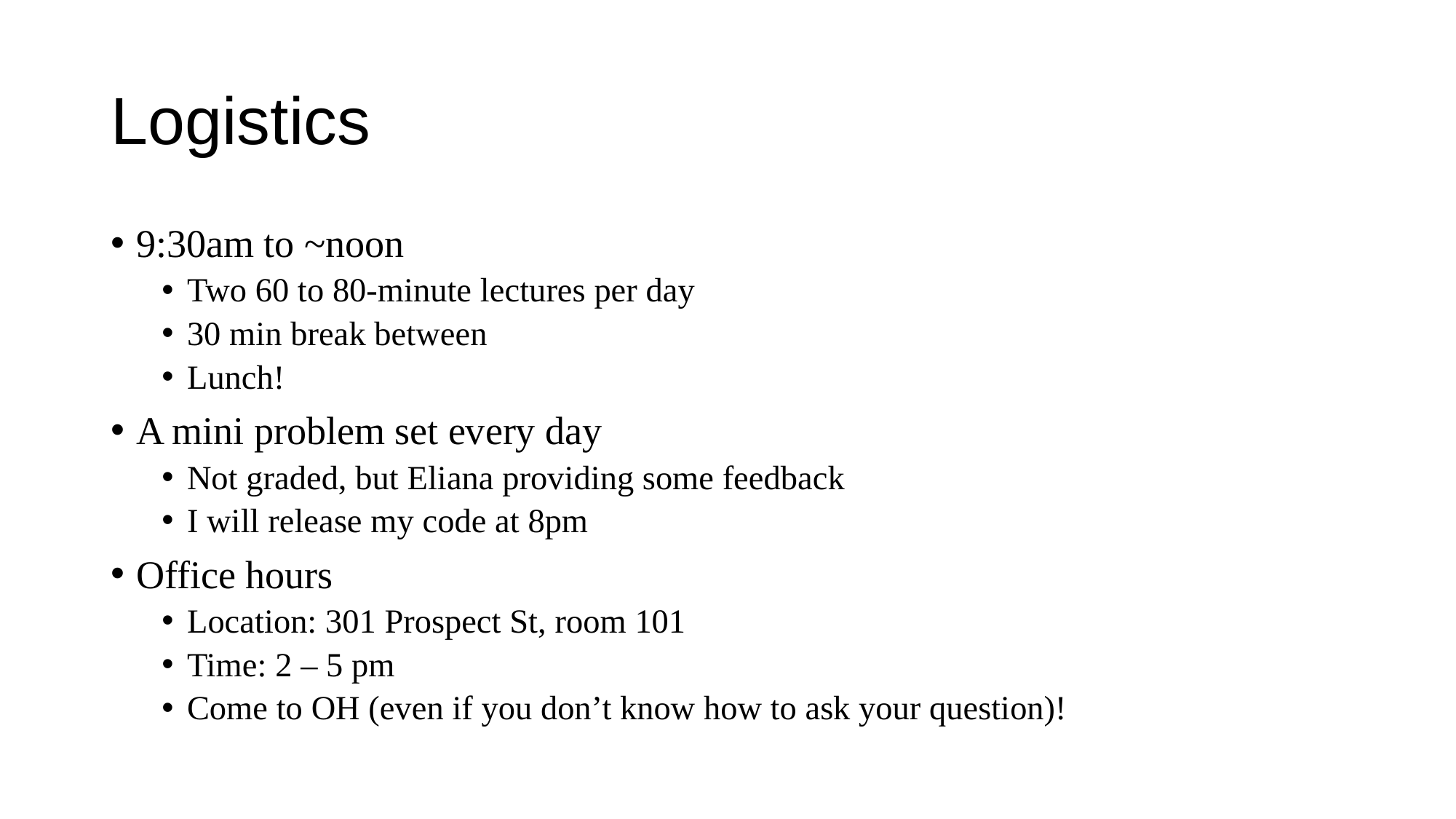

# Logistics
9:30am to ~noon
Two 60 to 80-minute lectures per day
30 min break between
Lunch!
A mini problem set every day
Not graded, but Eliana providing some feedback
I will release my code at 8pm
Office hours
Location: 301 Prospect St, room 101
Time: 2 – 5 pm
Come to OH (even if you don’t know how to ask your question)!